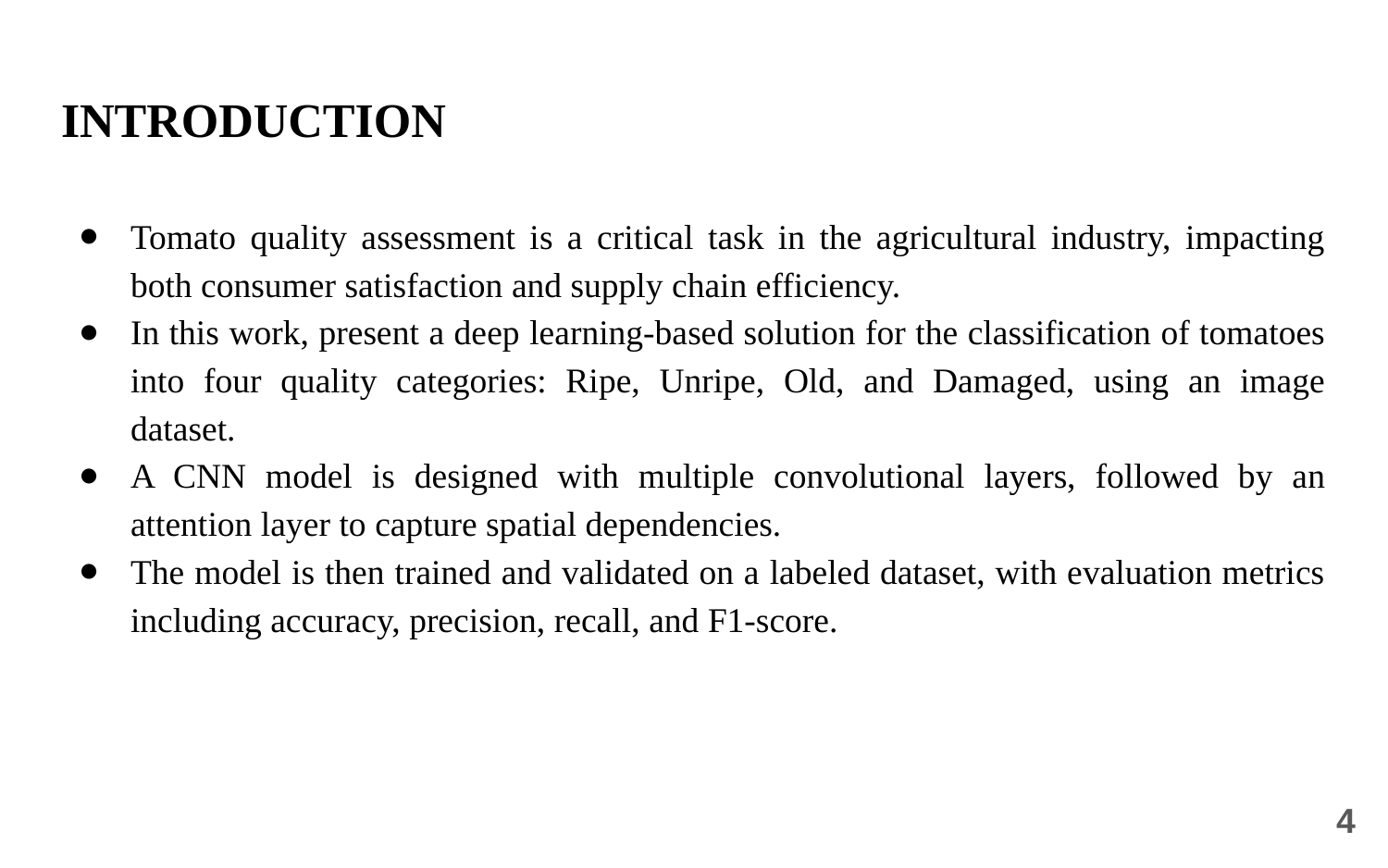

# INTRODUCTION
Tomato quality assessment is a critical task in the agricultural industry, impacting both consumer satisfaction and supply chain efficiency.
In this work, present a deep learning-based solution for the classification of tomatoes into four quality categories: Ripe, Unripe, Old, and Damaged, using an image dataset.
A CNN model is designed with multiple convolutional layers, followed by an attention layer to capture spatial dependencies.
The model is then trained and validated on a labeled dataset, with evaluation metrics including accuracy, precision, recall, and F1-score.

4